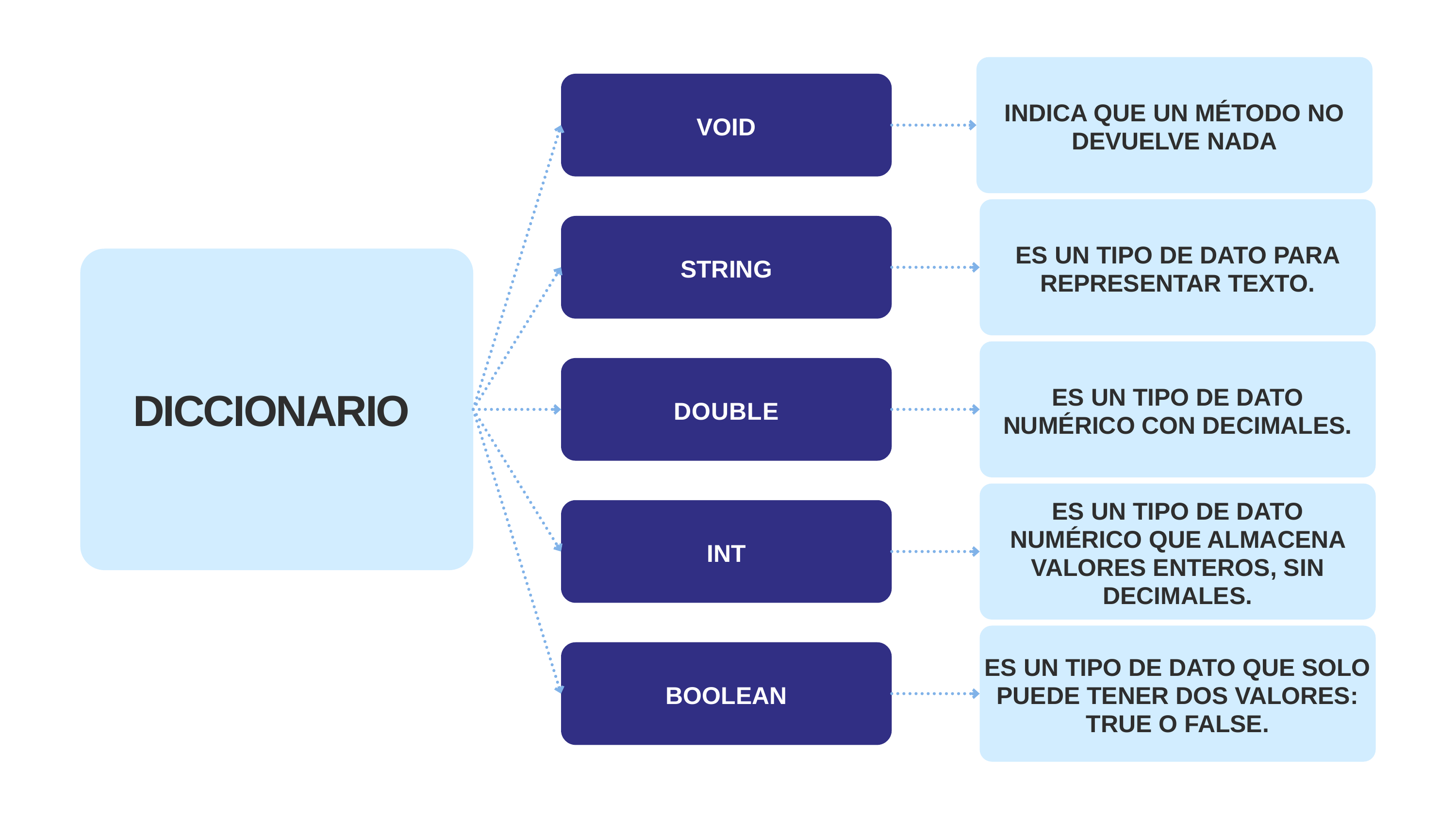

INDICA QUE UN MÉTODO NO DEVUELVE NADA

VOID

ES UN TIPO DE DATO PARA REPRESENTAR TEXTO.

STRING

ES UN TIPO DE DATO NUMÉRICO CON DECIMALES.

DOUBLE
DICCIONARIO

ES UN TIPO DE DATO NUMÉRICO QUE ALMACENA VALORES ENTEROS, SIN DECIMALES.

INT

ES UN TIPO DE DATO QUE SOLO PUEDE TENER DOS VALORES: TRUE O FALSE.

BOOLEAN